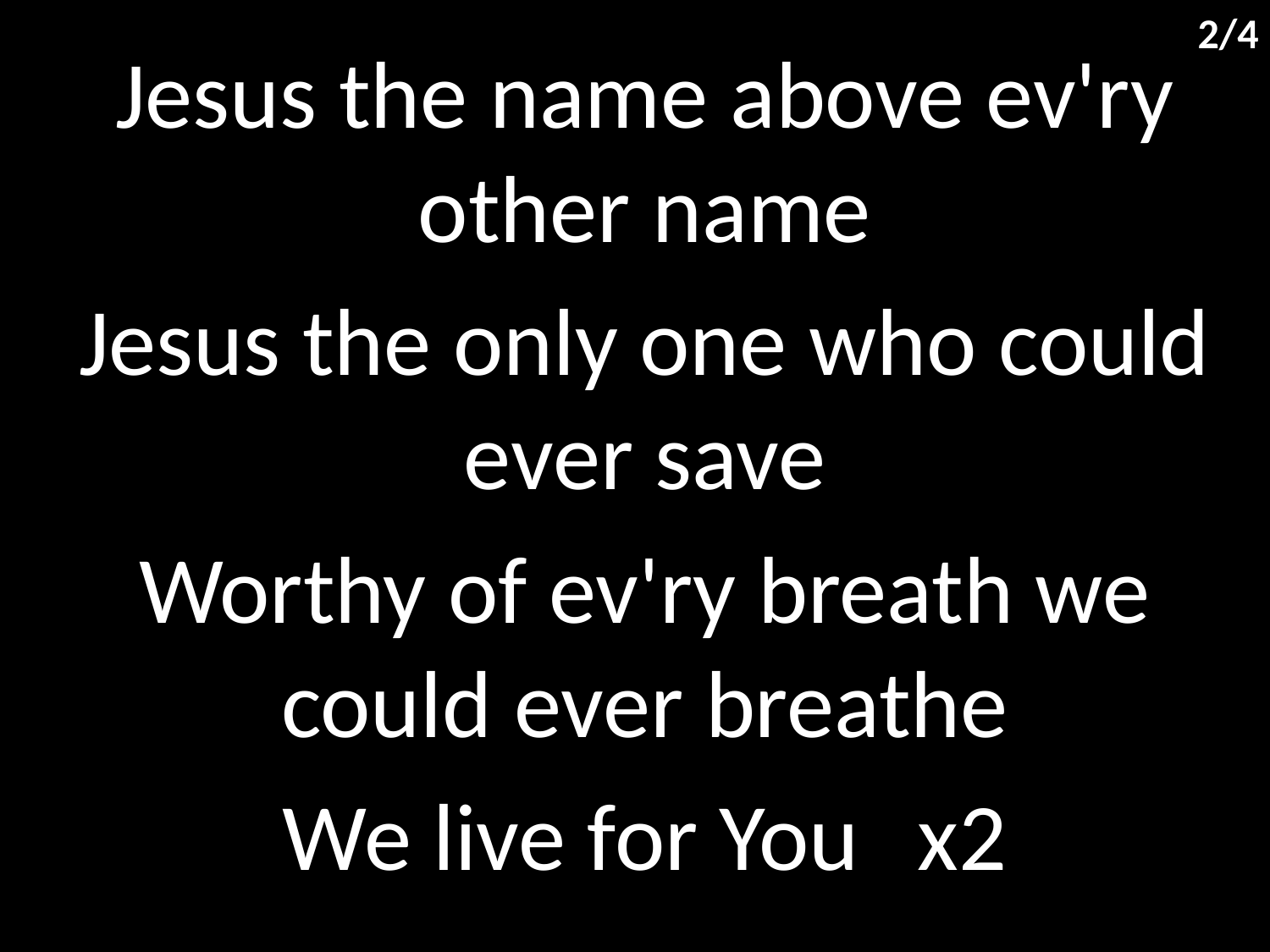

2/4
Jesus the name above ev'ry other name
Jesus the only one who could ever save
Worthy of ev'ry breath we could ever breathe
We live for You 	x2